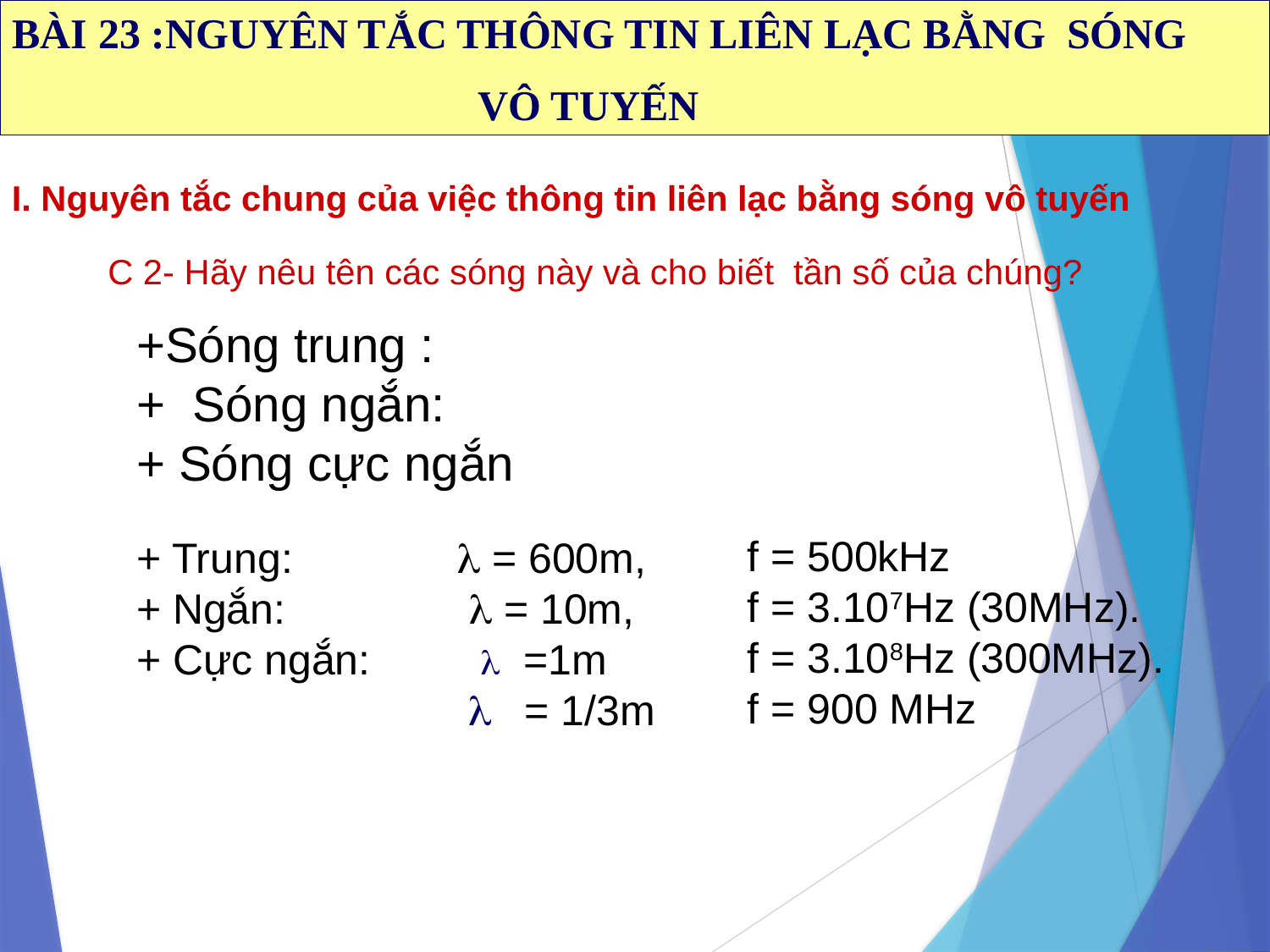

BÀI 23 :NGUYÊN TẮC THÔNG TIN LIÊN LẠC BẰNG  SÓNG
                                            VÔ TUYẾN
I. Nguyên tắc chung của việc thông tin liên lạc bằng sóng vô tuyến
C 2- Hãy nêu tên các sóng này và cho biết  tần số của chúng?

+Sóng trung :
+  Sóng ngắn:
+ Sóng cực ngắn
f = 500kHz
f = 3.107Hz (30MHz).
f = 3.108Hz (300MHz).
f = 900 MHz

+ Trung: 		λ = 600m,
+ Ngắn:		 λ = 10m,
+ Cực ngắn: 	  λ  =1m
                            λ  = 1/3m